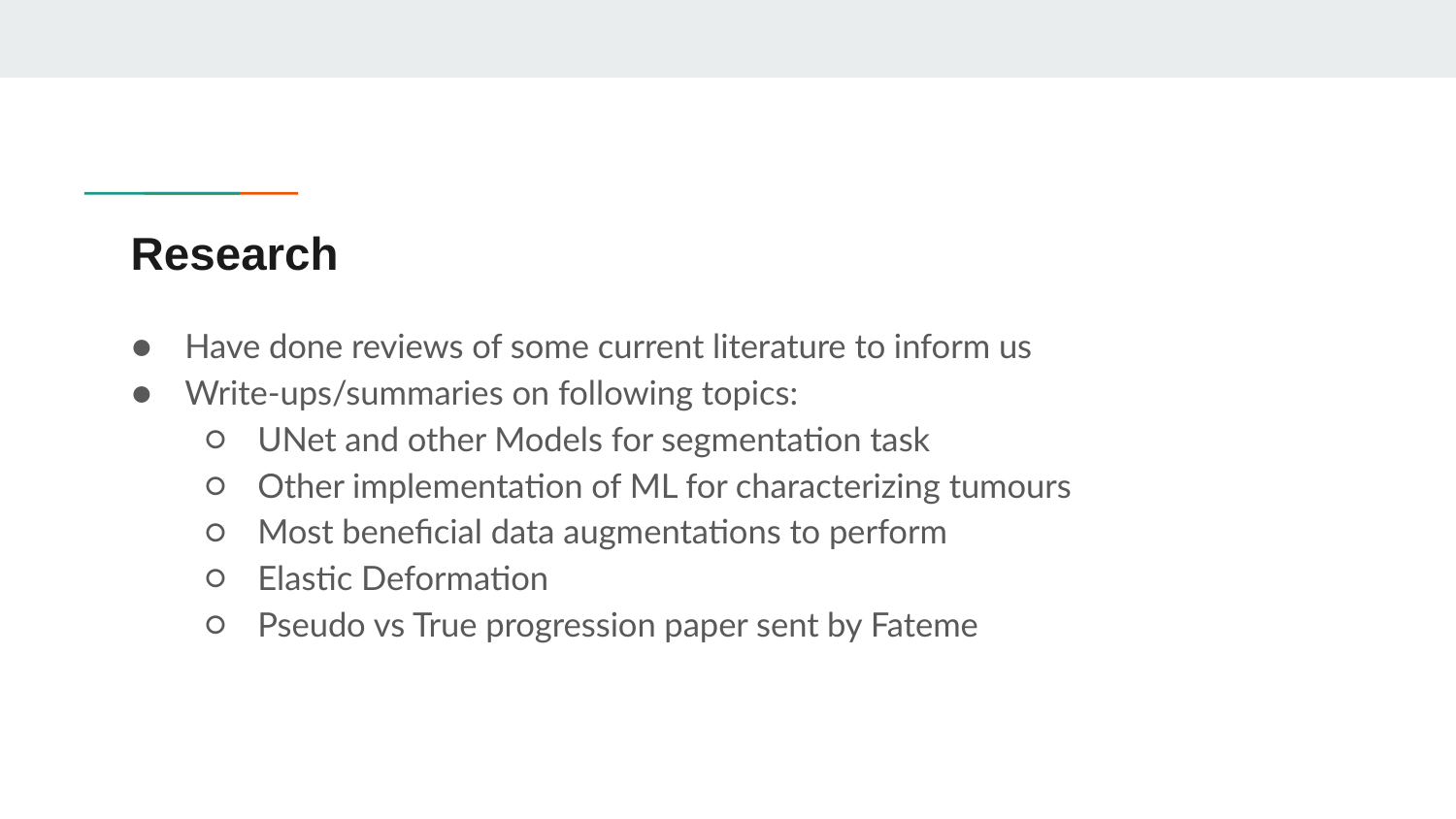

# Research
Have done reviews of some current literature to inform us
Write-ups/summaries on following topics:
UNet and other Models for segmentation task
Other implementation of ML for characterizing tumours
Most beneficial data augmentations to perform
Elastic Deformation
Pseudo vs True progression paper sent by Fateme